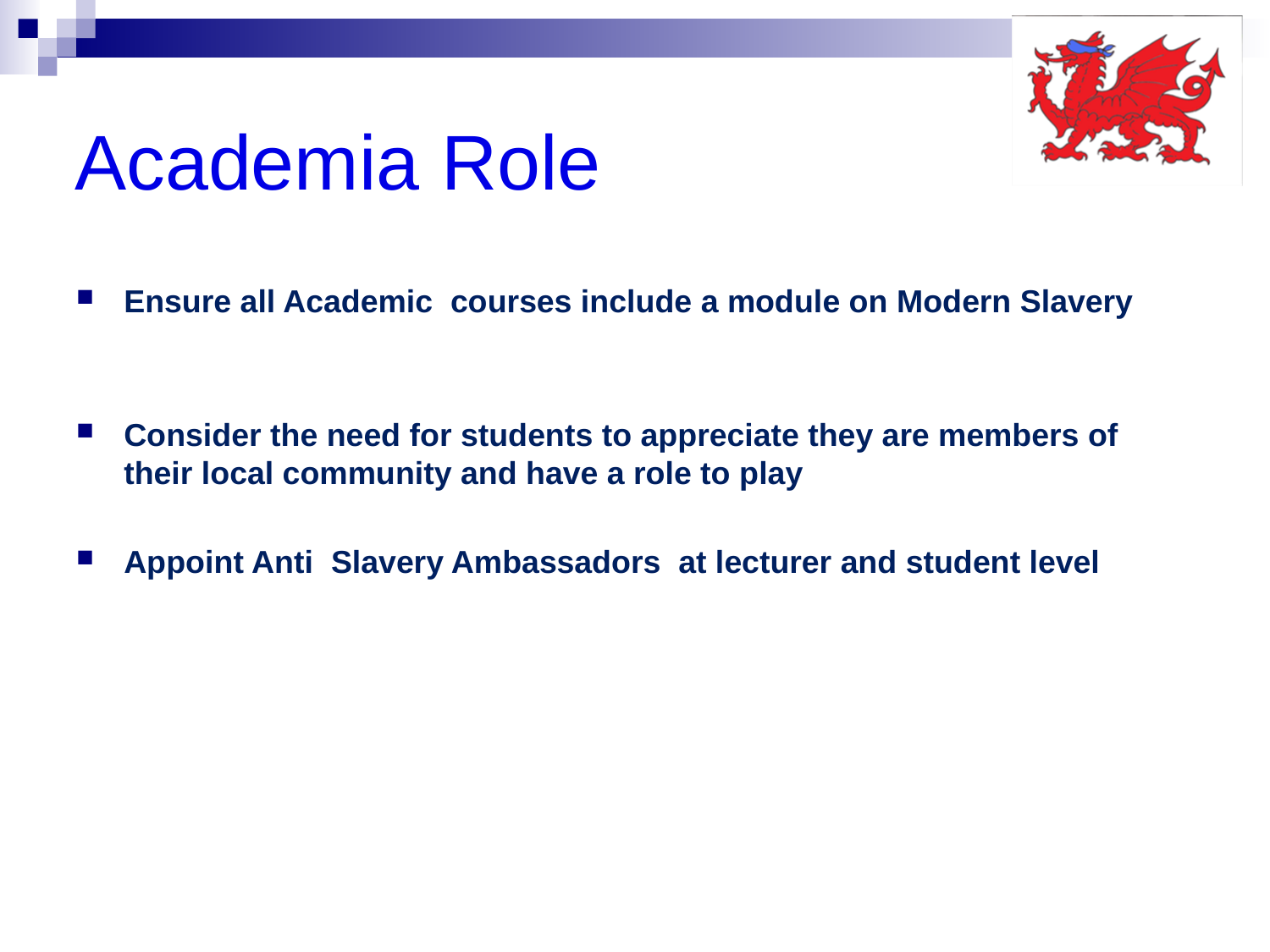

# Academia Role
Ensure all Academic  courses include a module on Modern Slavery

Consider the need for students to appreciate they are members of their local community and have a role to play

Appoint Anti  Slavery Ambassadors  at lecturer and student level